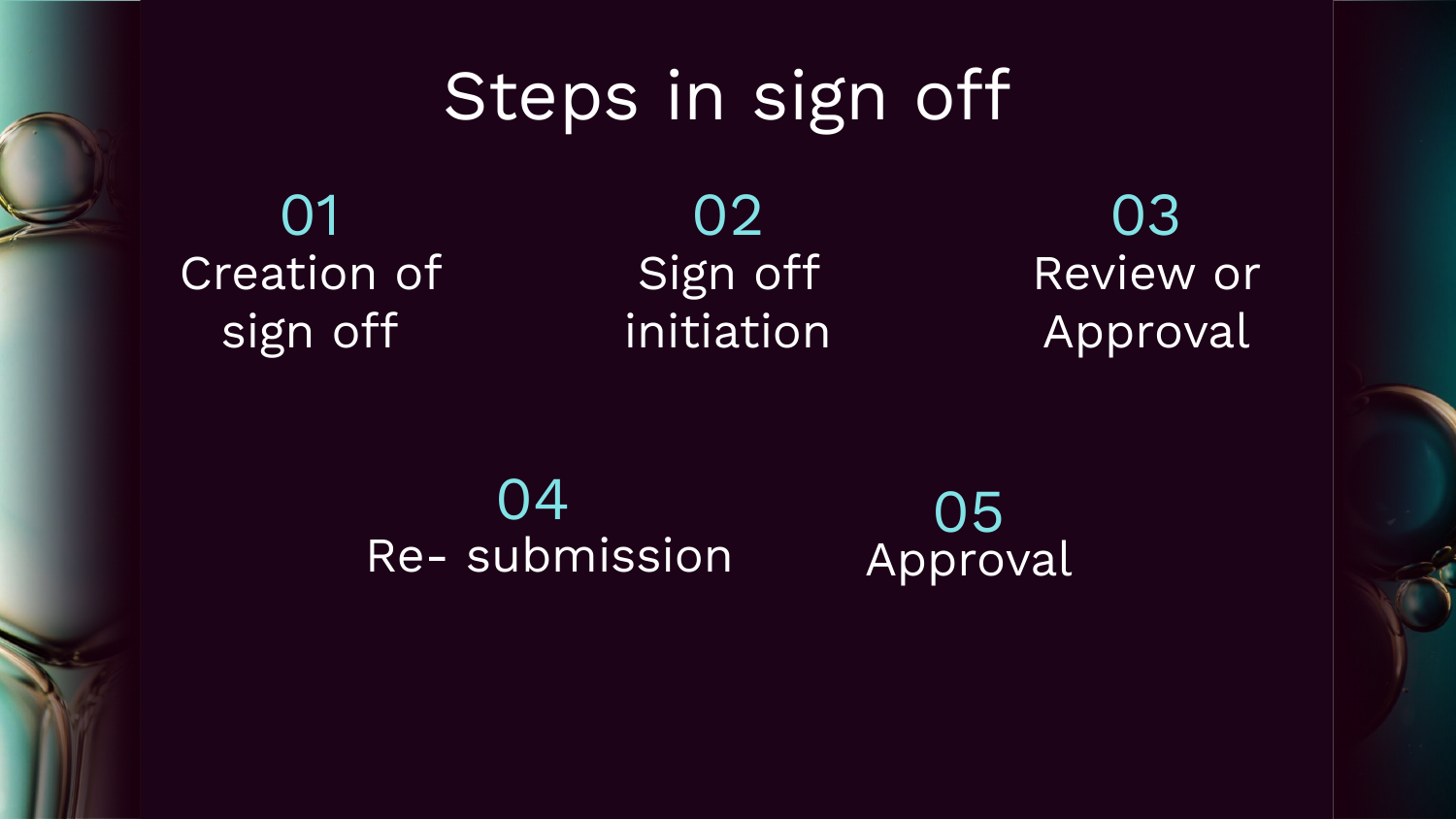

# Steps in sign off
01
02
03
Creation of sign off
Sign off initiation
Review or Approval
04
05
Approval

Re- submission